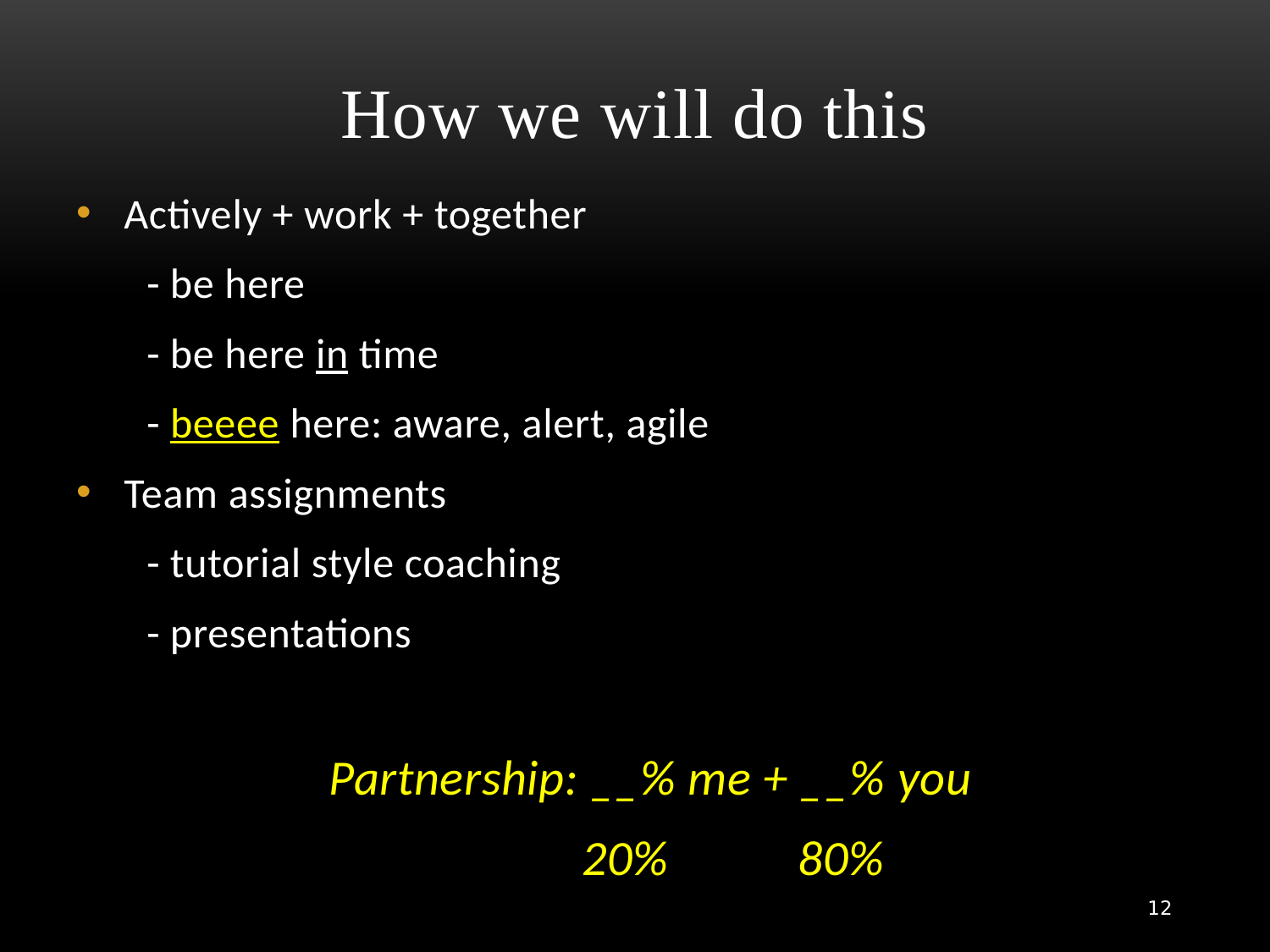

# How we will do this
Actively + work + together
       - be here
       - be here in time
       - beeee here: aware, alert, agile
Team assignments
       - tutorial style coaching
       - presentations

Partnership: __% me + __% you
                                           20%           80%

12